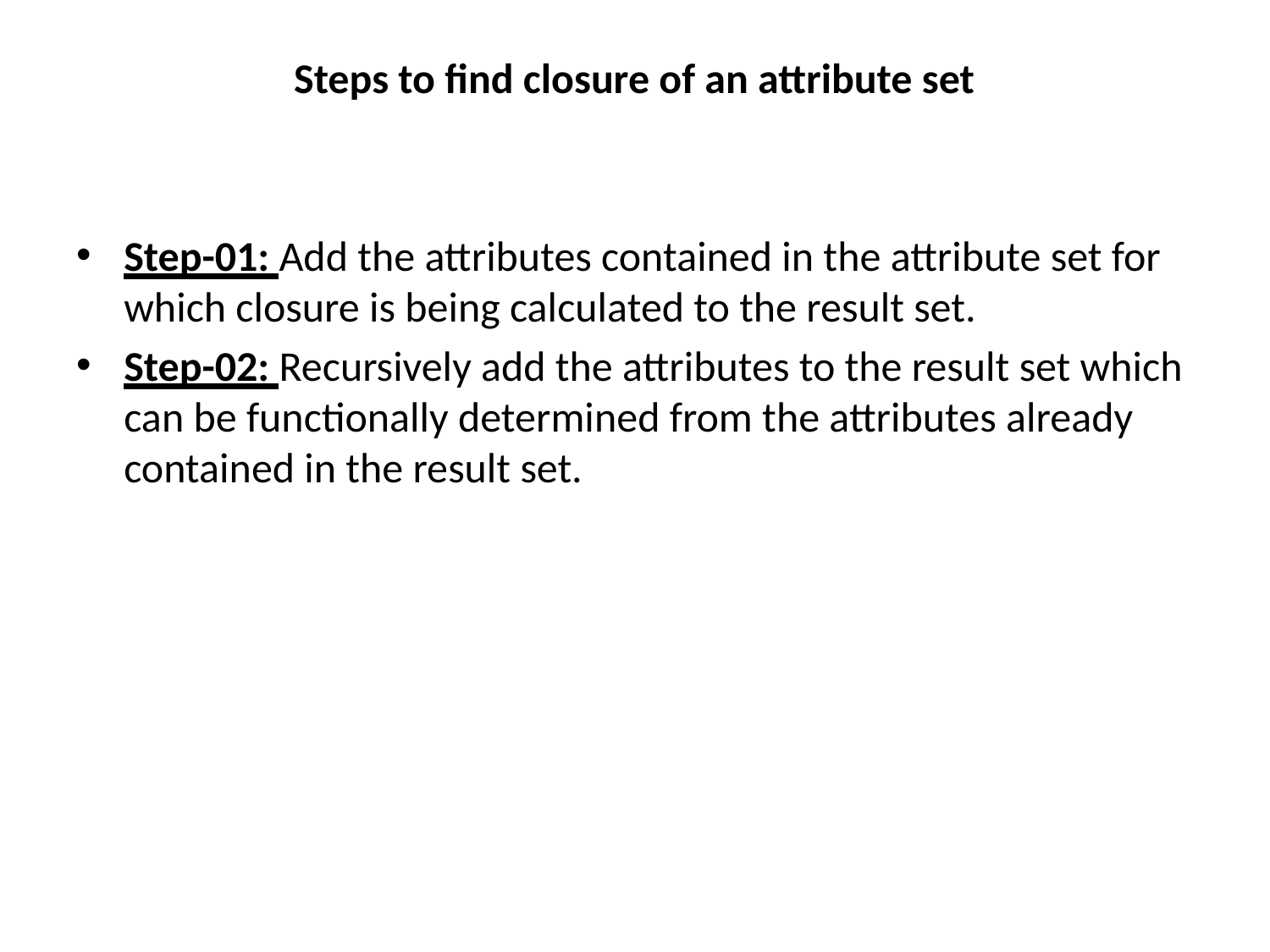

# Steps to find closure of an attribute set
Step-01: Add the attributes contained in the attribute set for which closure is being calculated to the result set.
Step-02: Recursively add the attributes to the result set which can be functionally determined from the attributes already contained in the result set.